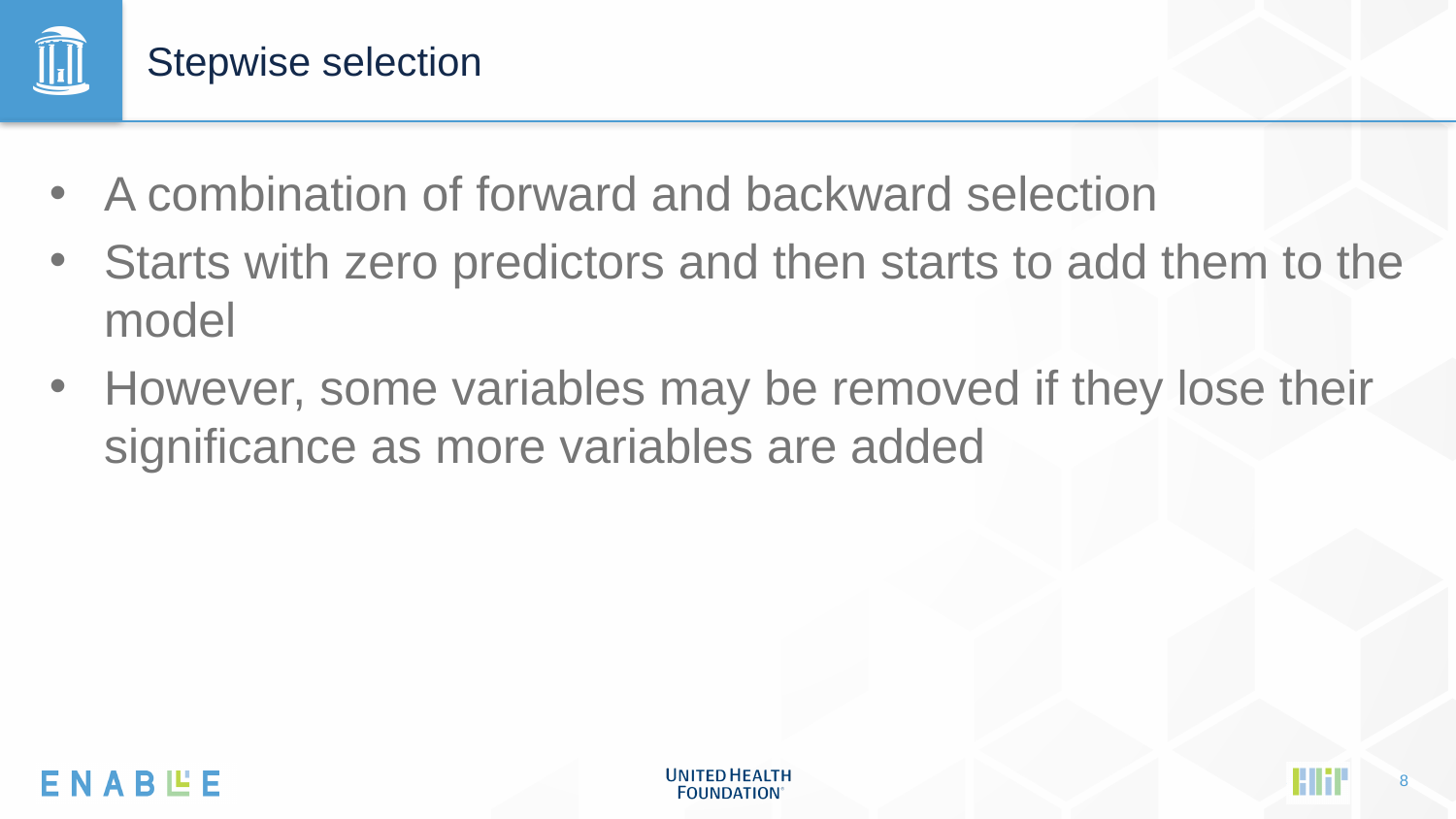

# Stepwise selection
A combination of forward and backward selection
Starts with zero predictors and then starts to add them to the model
However, some variables may be removed if they lose their significance as more variables are added

8